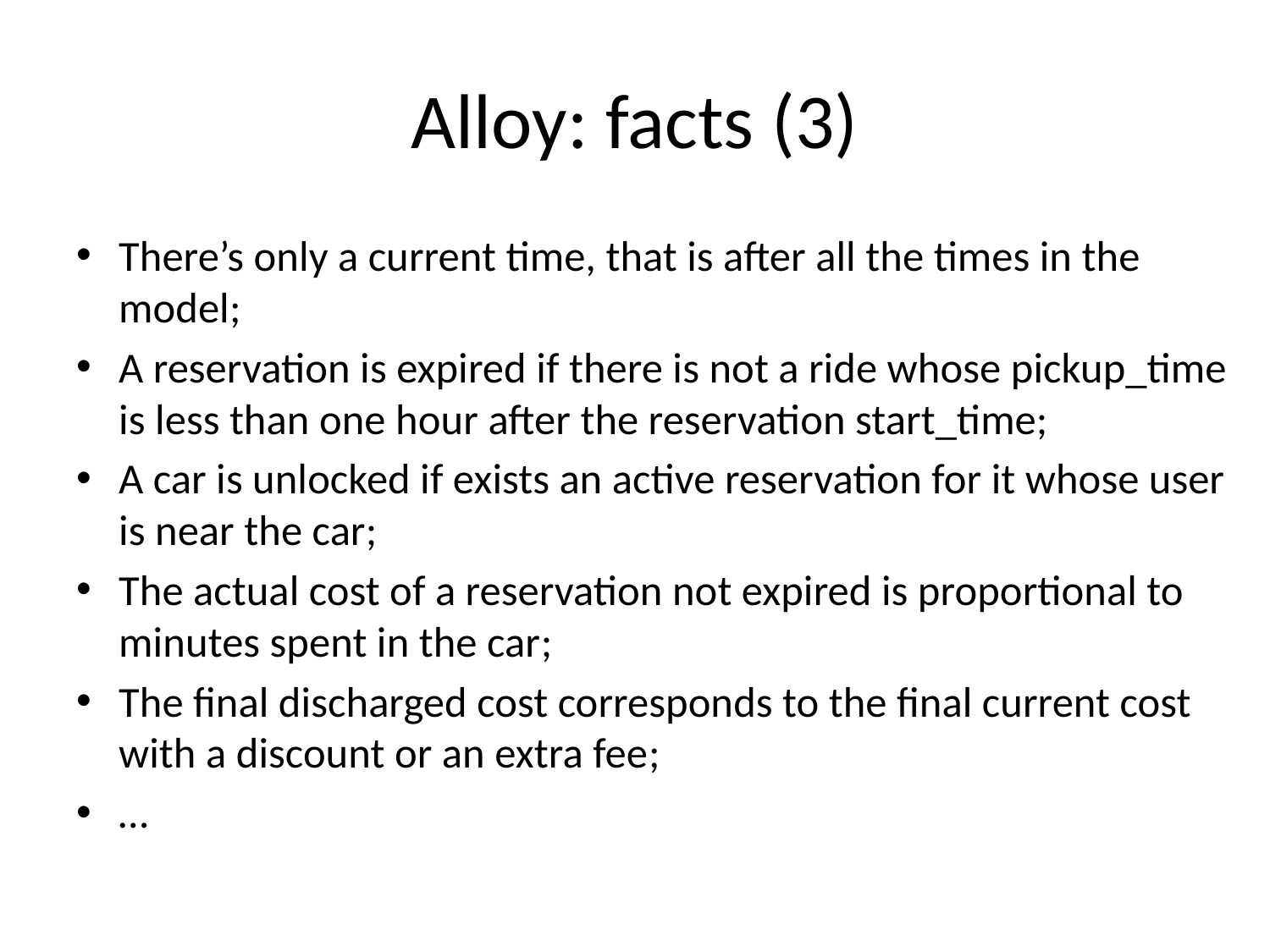

# Alloy: facts (3)
There’s only a current time, that is after all the times in the model;
A reservation is expired if there is not a ride whose pickup_time is less than one hour after the reservation start_time;
A car is unlocked if exists an active reservation for it whose user is near the car;
The actual cost of a reservation not expired is proportional to minutes spent in the car;
The final discharged cost corresponds to the final current cost with a discount or an extra fee;
…